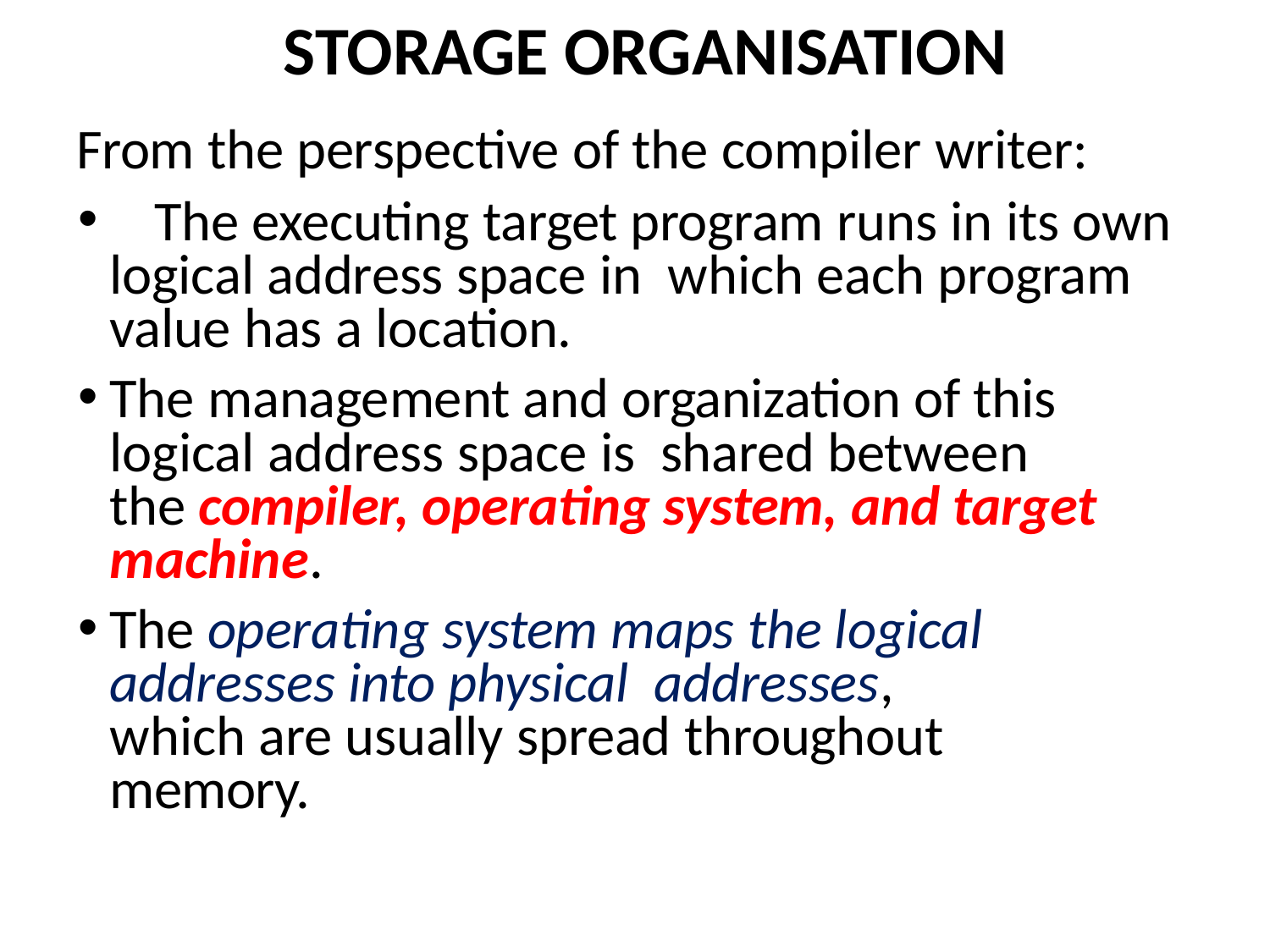

# STORAGE ORGANISATION
From the perspective of the compiler writer:
	The executing target program runs in its own logical address space in  which each program value has a location.
The management and organization of this logical address space is  shared between the compiler, operating system, and target  machine.
The operating system maps the logical addresses into physical  addresses, which are usually spread throughout memory.